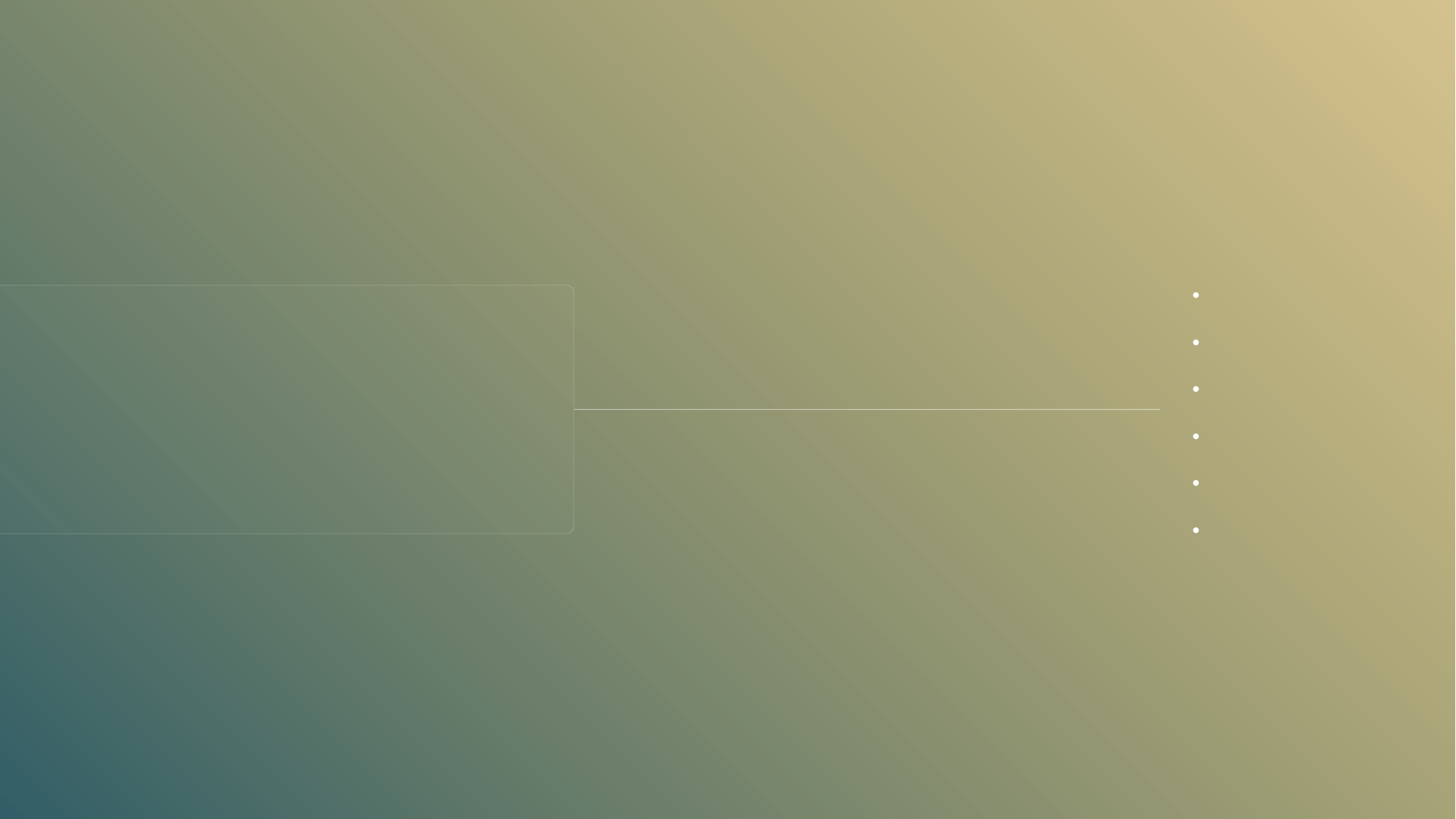

Contribution
Brainstorming
Story
Item
Enemy
Stage
# INDEX